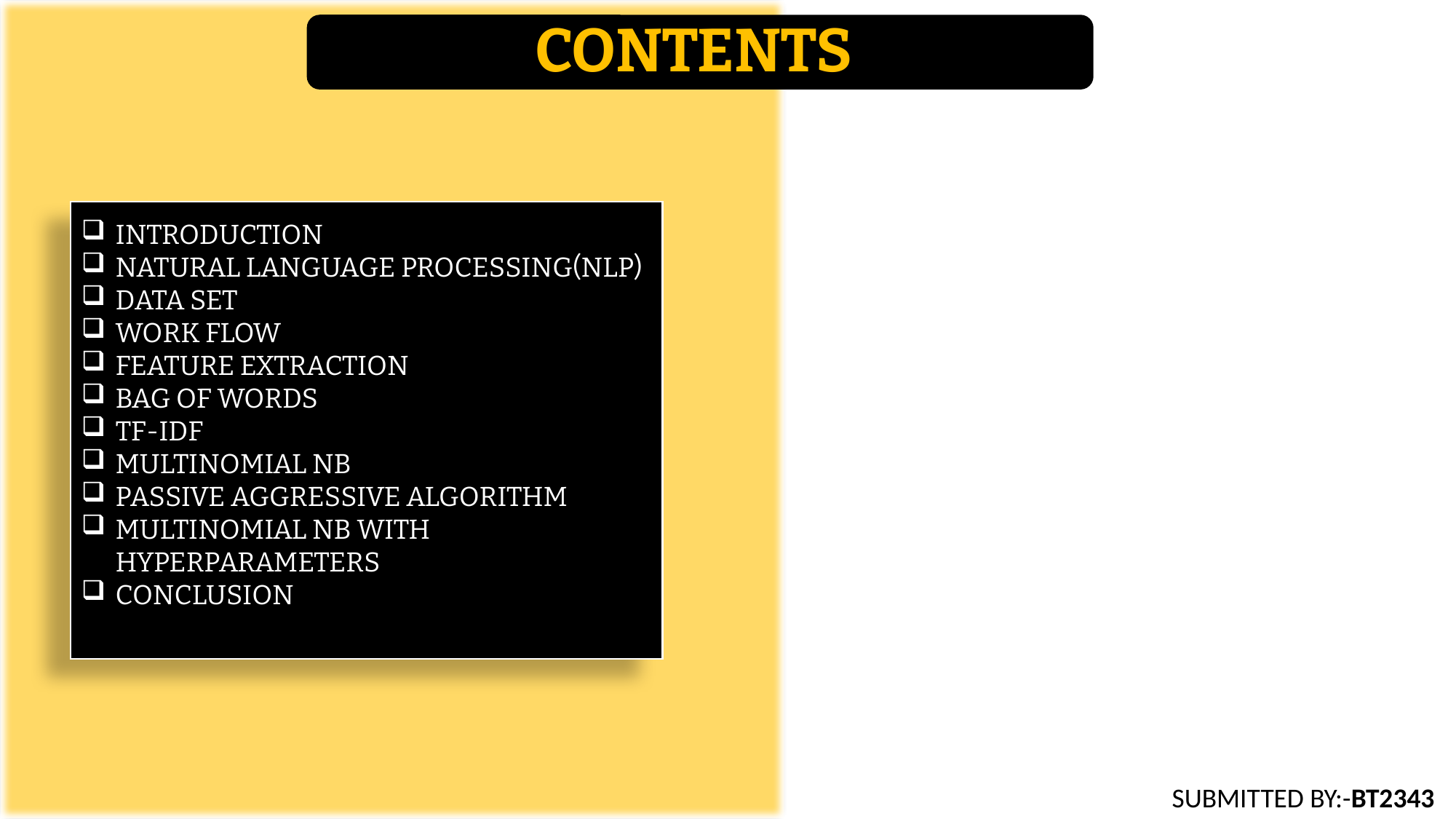

# CONTENTS

INTRODUCTION
NATURAL LANGUAGE PROCESSING(NLP)
DATA SET
WORK FLOW
FEATURE EXTRACTION
BAG OF WORDS
TF-IDF
MULTINOMIAL NB
PASSIVE AGGRESSIVE ALGORITHM
MULTINOMIAL NB WITH HYPERPARAMETERS
CONCLUSION

SUBMITTED BY:-BT2343